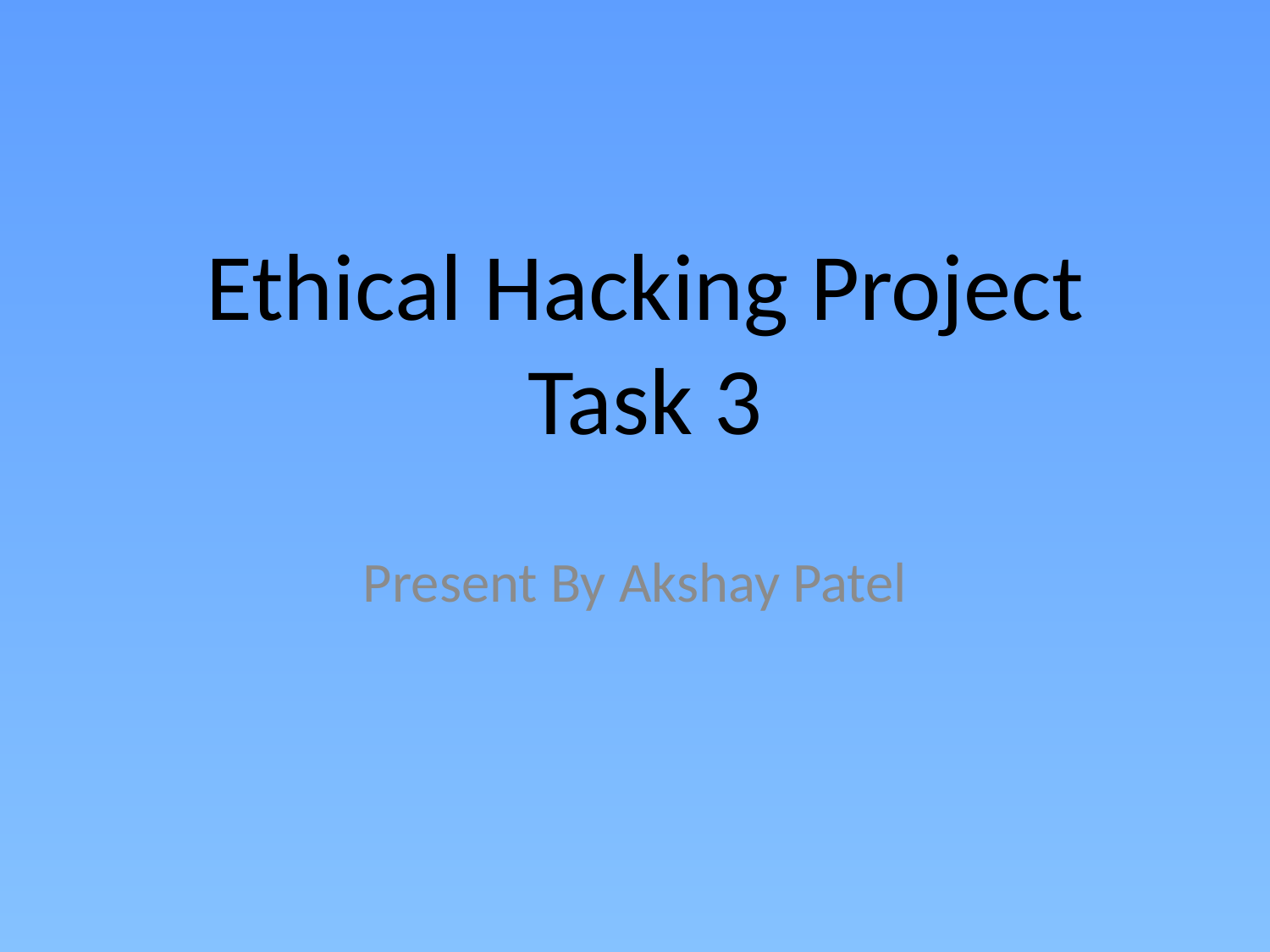

# Ethical Hacking Project Task 3
Present By Akshay Patel